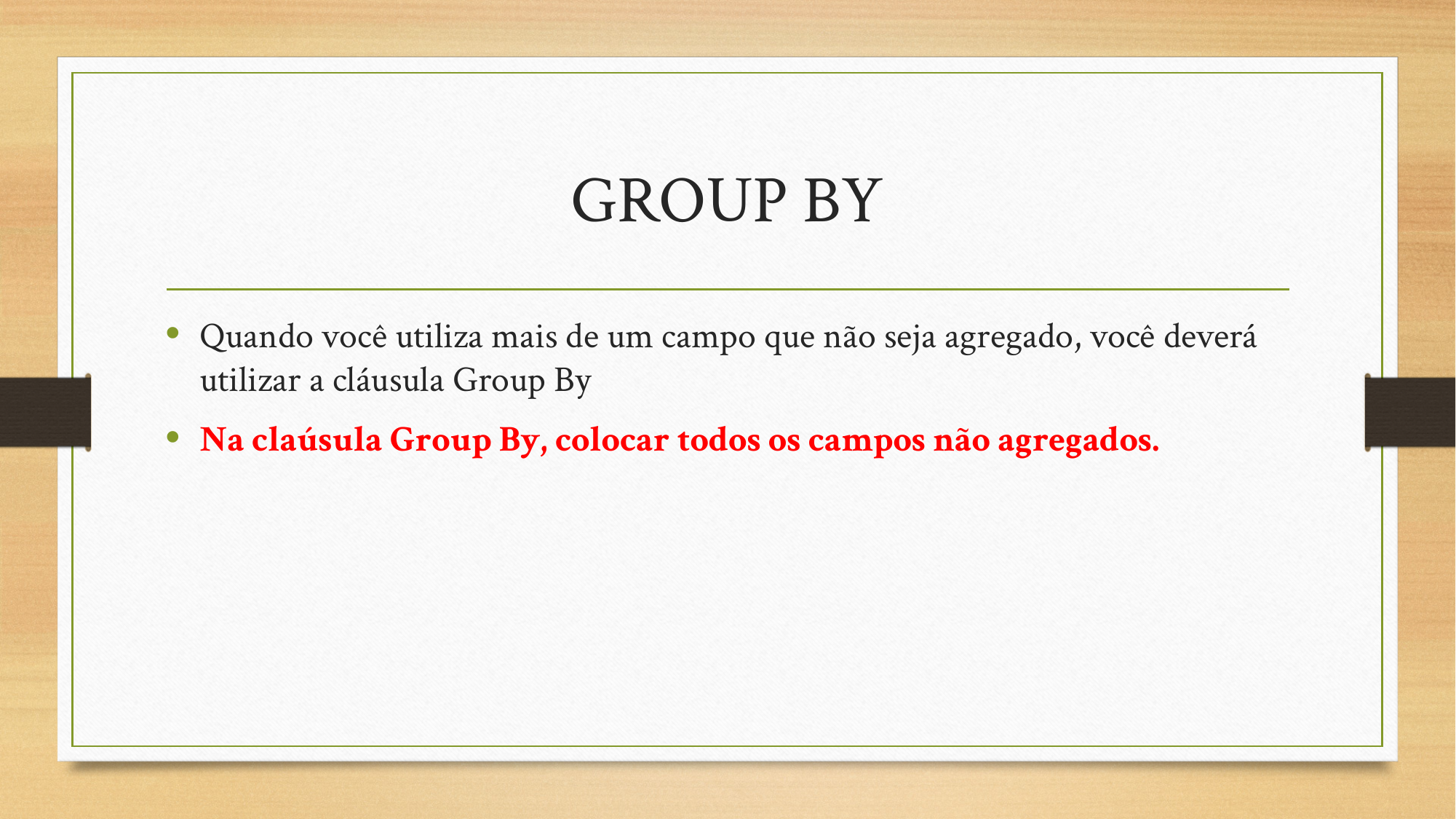

# GROUP BY
Quando você utiliza mais de um campo que não seja agregado, você deverá utilizar a cláusula Group By
Na claúsula Group By, colocar todos os campos não agregados.